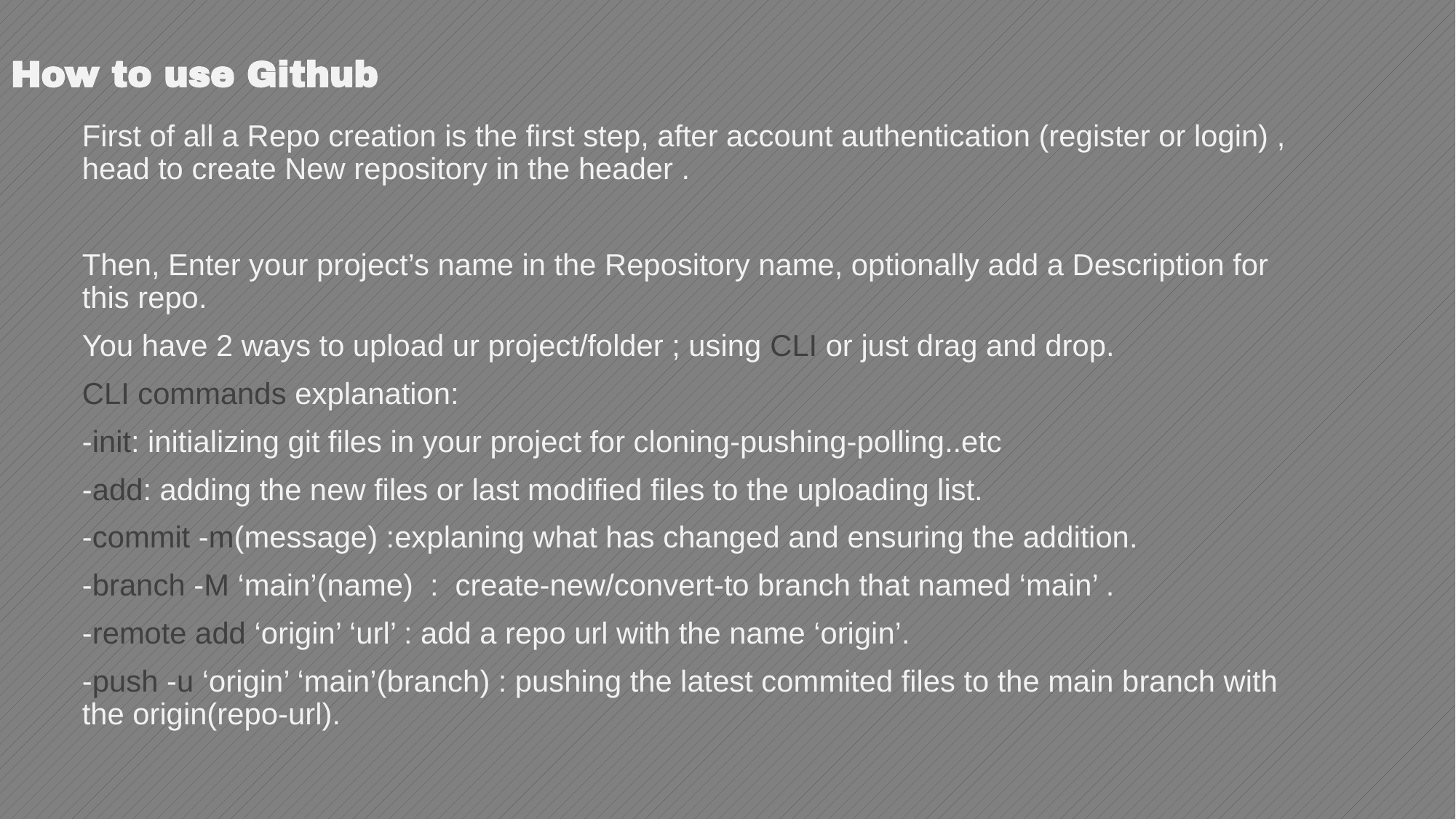

# How to use Github
First of all a Repo creation is the first step, after account authentication (register or login) , head to create New repository in the header .

Then, Enter your project’s name in the Repository name, optionally add a Description for this repo.
You have 2 ways to upload ur project/folder ; using CLI or just drag and drop.
CLI commands explanation:
-init: initializing git files in your project for cloning-pushing-polling..etc
-add: adding the new files or last modified files to the uploading list.
-commit -m(message) :explaning what has changed and ensuring the addition.
-branch -M ‘main’(name)  :  create-new/convert-to branch that named ‘main’ .
-remote add ‘origin’ ‘url’ : add a repo url with the name ‘origin’.
-push -u ‘origin’ ‘main’(branch) : pushing the latest commited files to the main branch with the origin(repo-url).